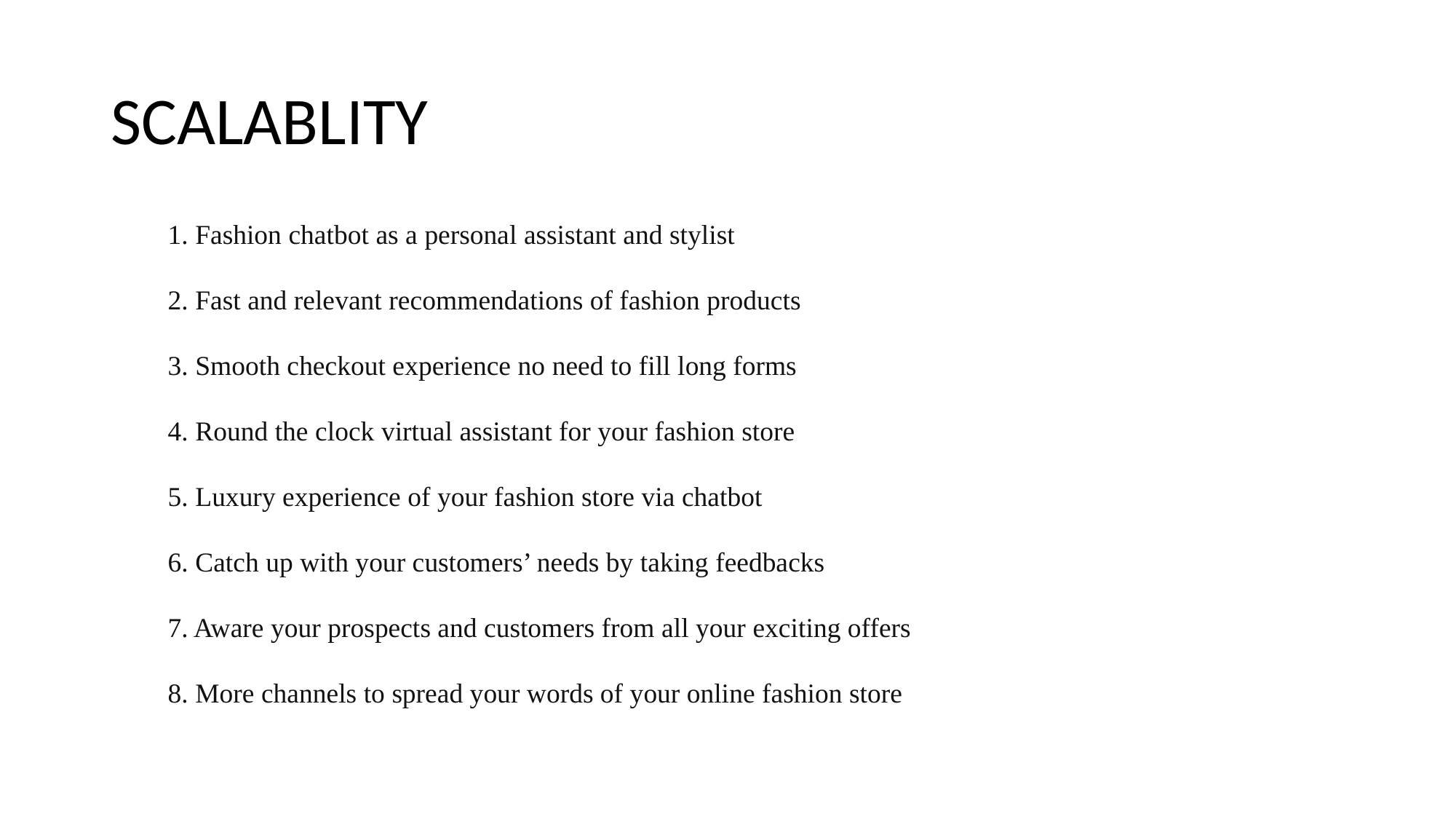

# SCALABLITY
1. Fashion chatbot as a personal assistant and stylist
2. Fast and relevant recommendations of fashion products
3. Smooth checkout experience no need to fill long forms
4. Round the clock virtual assistant for your fashion store
5. Luxury experience of your fashion store via chatbot
6. Catch up with your customers’ needs by taking feedbacks
7. Aware your prospects and customers from all your exciting offers
8. More channels to spread your words of your online fashion store